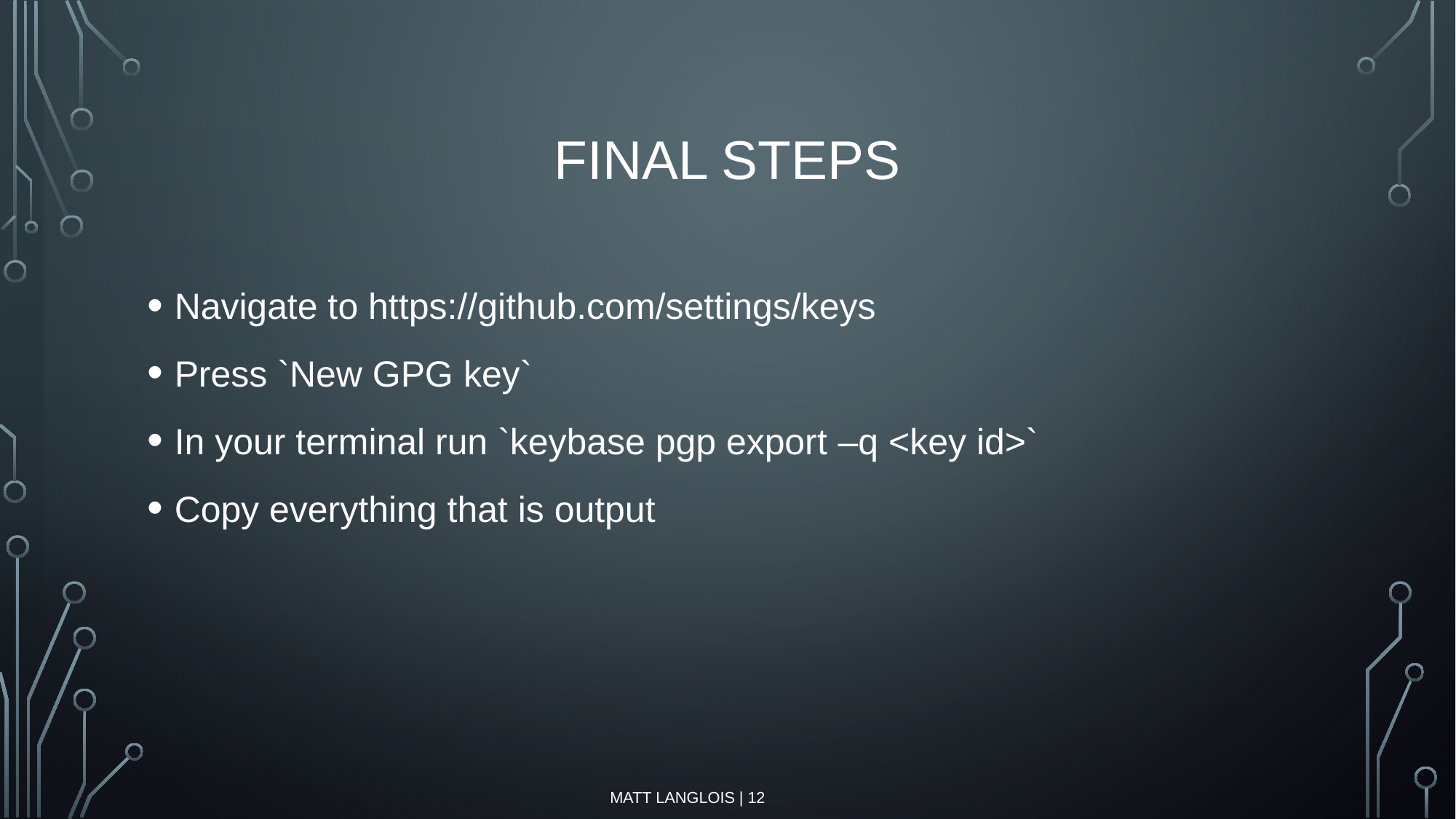

# Final steps
Navigate to https://github.com/settings/keys
Press `New GPG key`
In your terminal run `keybase pgp export –q <key id>`
Copy everything that is output
12
Matt Langlois |